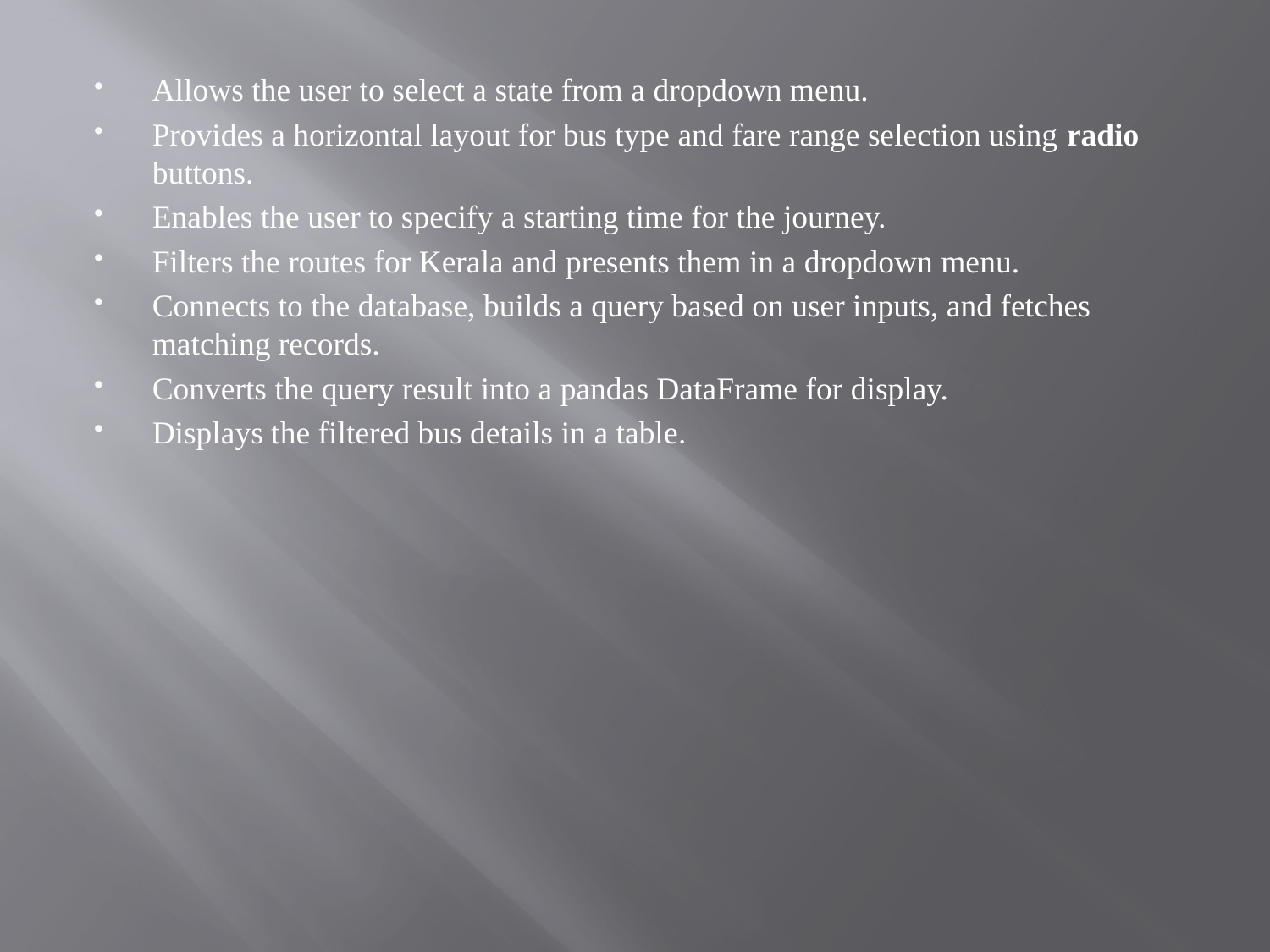

Allows the user to select a state from a dropdown menu.
Provides a horizontal layout for bus type and fare range selection using radio buttons.
Enables the user to specify a starting time for the journey.
Filters the routes for Kerala and presents them in a dropdown menu.
Connects to the database, builds a query based on user inputs, and fetches matching records.
Converts the query result into a pandas DataFrame for display.
Displays the filtered bus details in a table.